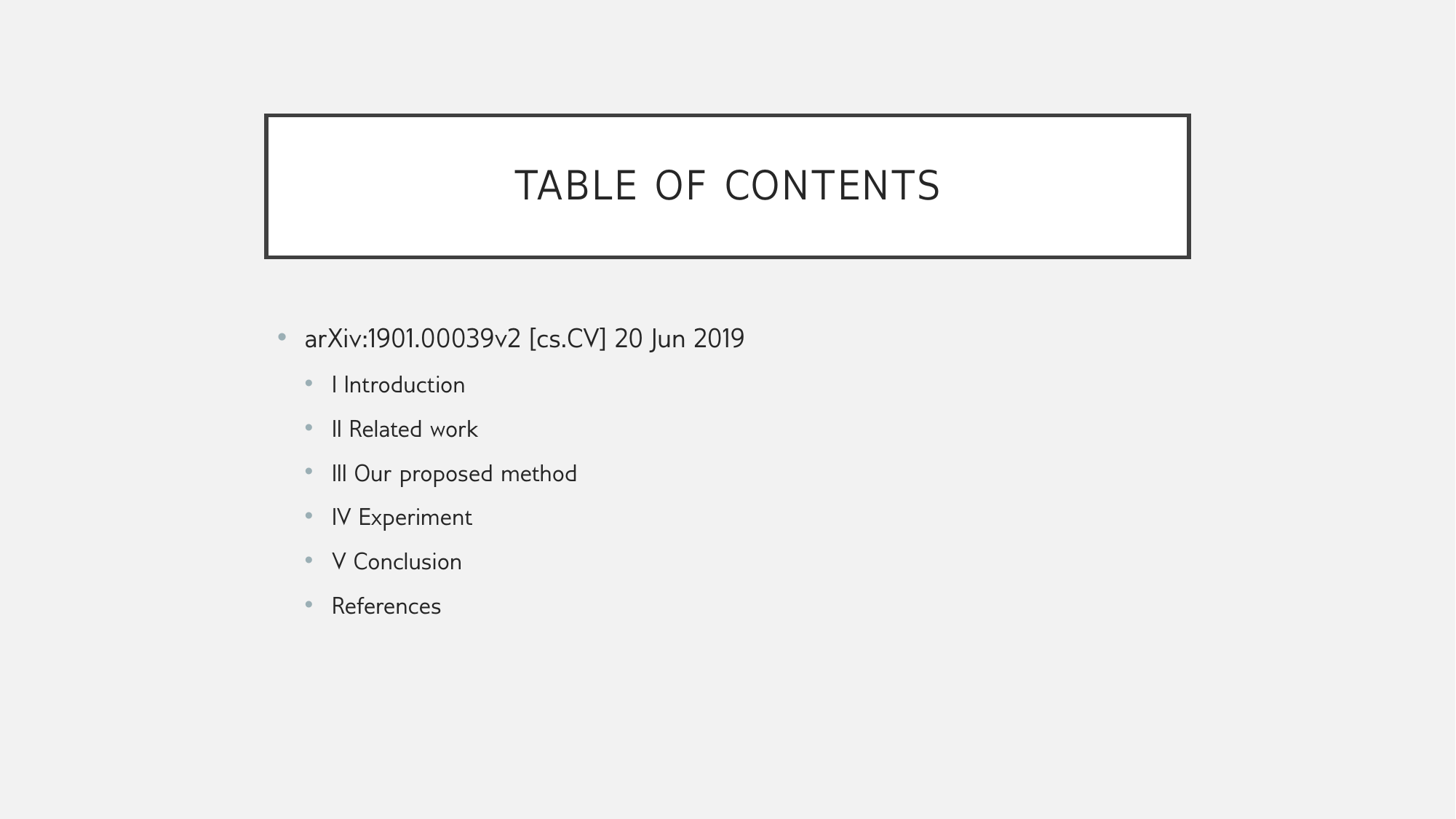

# Table of Contents
arXiv:1901.00039v2 [cs.CV] 20 Jun 2019
I Introduction
II Related work
III Our proposed method
IV Experiment
V Conclusion
References